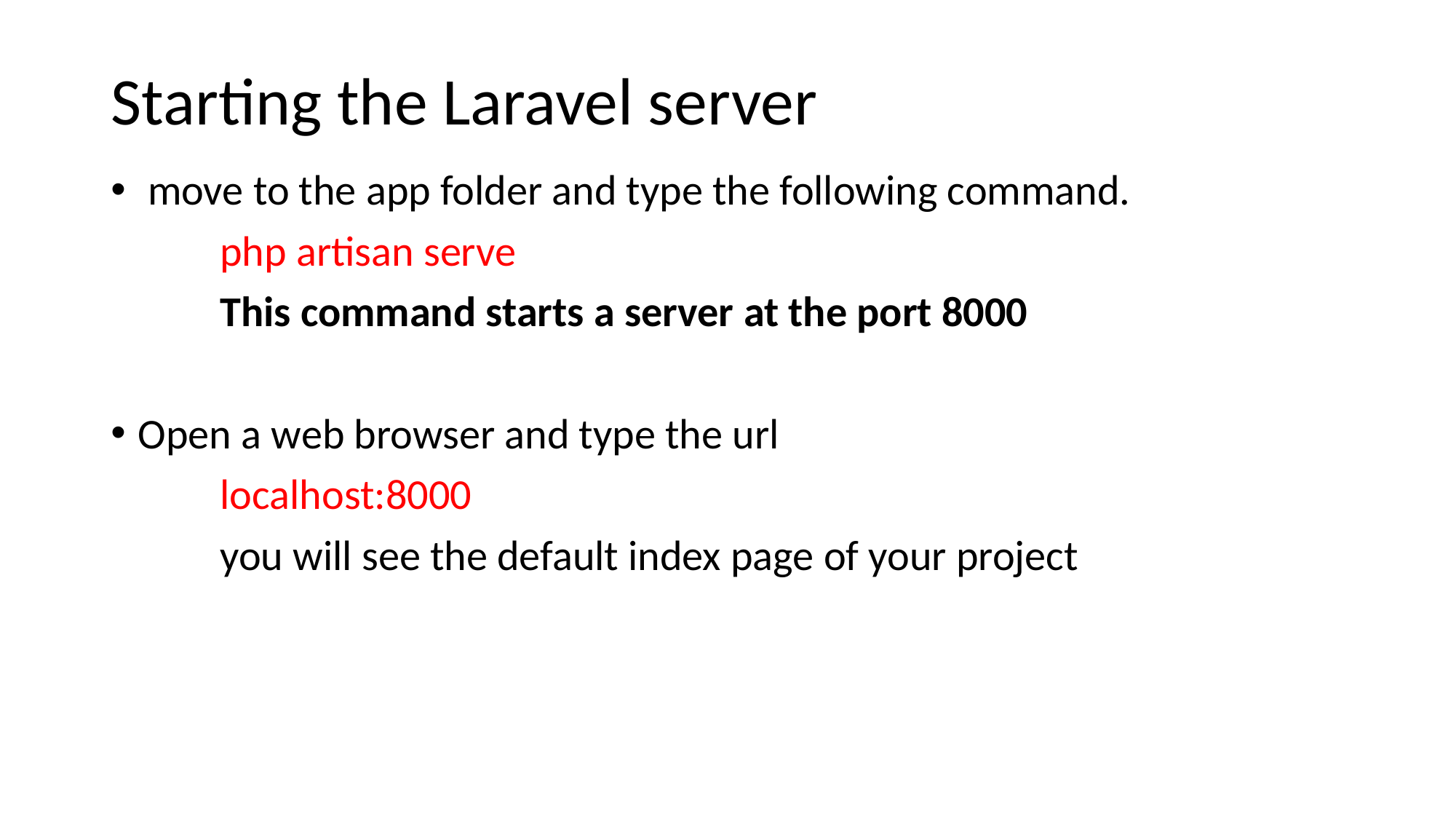

# Starting the Laravel server
 move to the app folder and type the following command.
	php artisan serve
	This command starts a server at the port 8000

Open a web browser and type the url
	localhost:8000
	you will see the default index page of your project